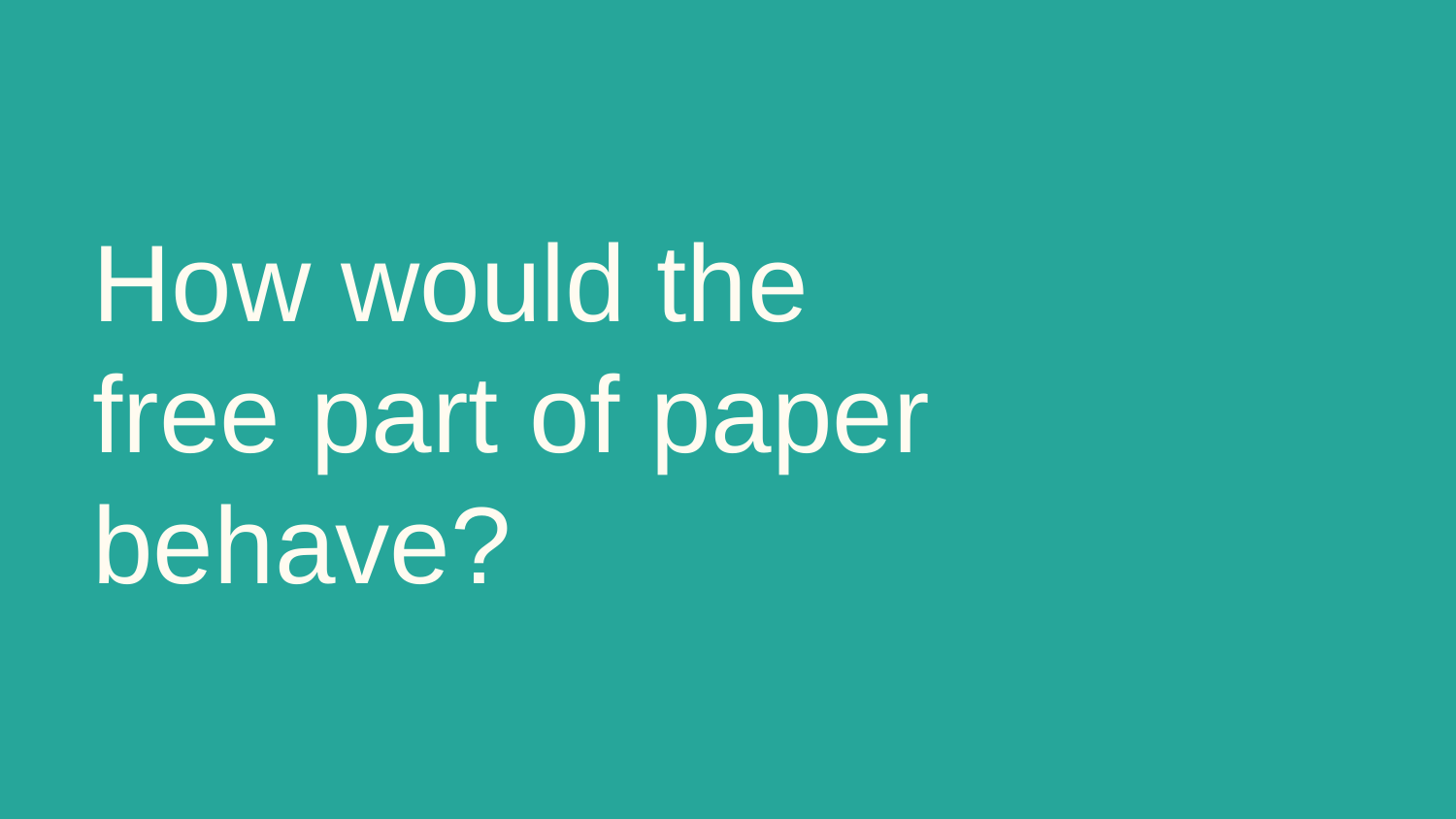

# How would the free part of paper behave?